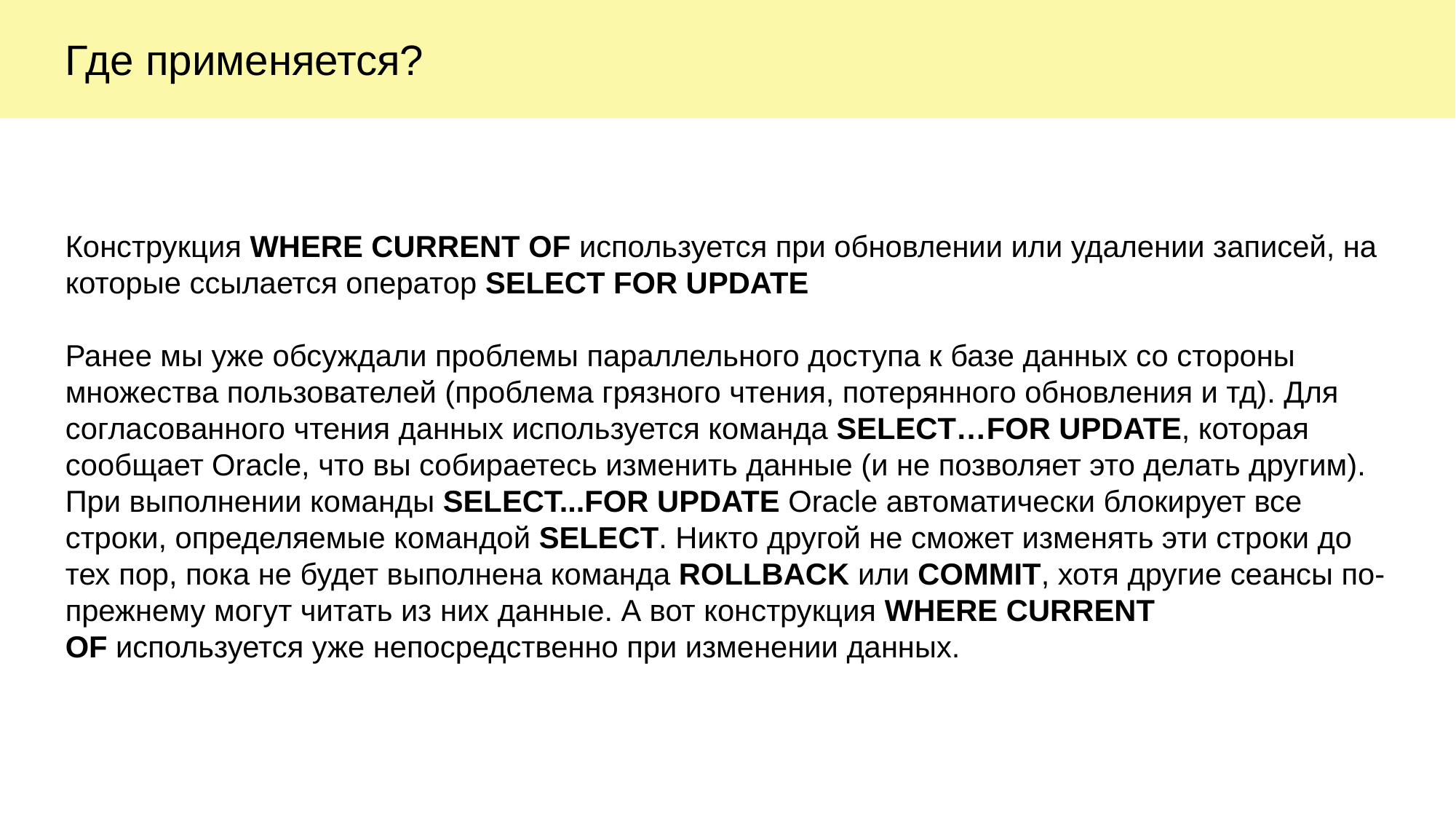

Где применяется?
Конструкция WHERE CURRENT OF используется при обновлении или удалении записей, на которые ссылается оператор SELECT FOR UPDATE

Ранее мы уже обсуждали проблемы параллельного доступа к базе данных со стороны множества пользователей (проблема грязного чтения, потерянного обновления и тд). Для согласованного чтения данных используется команда SELECT…FOR UPDATE, которая сообщает Oracle, что вы собираетесь изменить данные (и не позволяет это делать другим). При выполнении команды SELECT...FOR UPDATE Oracle автоматически блокирует все строки, определяемые командой SELECT. Никто другой не сможет изменять эти строки до тех пор, пока не будет выполнена команда ROLLBACK или COMMIT, хотя другие сеансы по-прежнему могут читать из них данные. А вот конструкция WHERE CURRENT OF используется уже непосредственно при изменении данных.